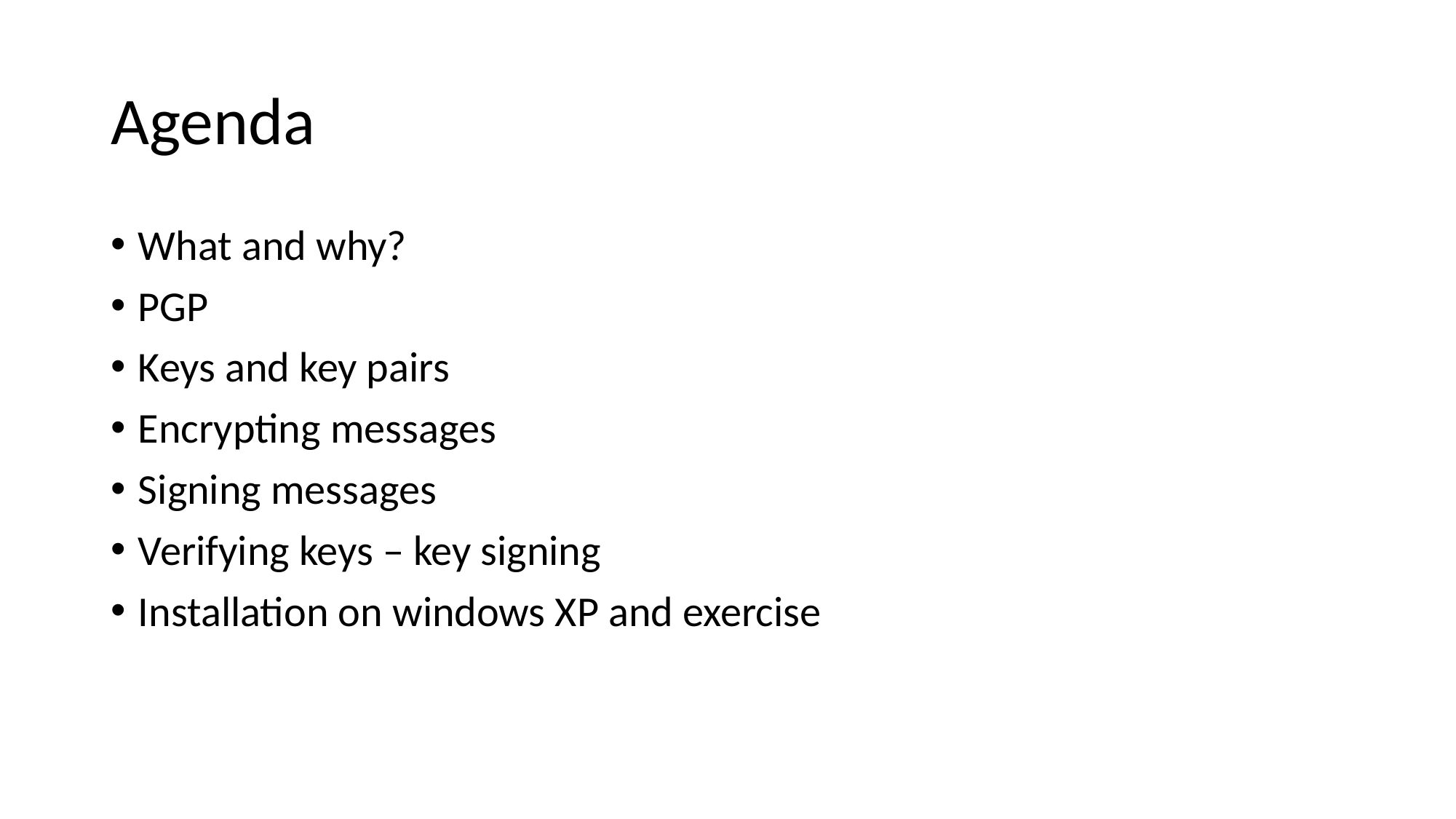

# Agenda
What and why?
PGP
Keys and key pairs
Encrypting messages
Signing messages
Verifying keys – key signing
Installation on windows XP and exercise